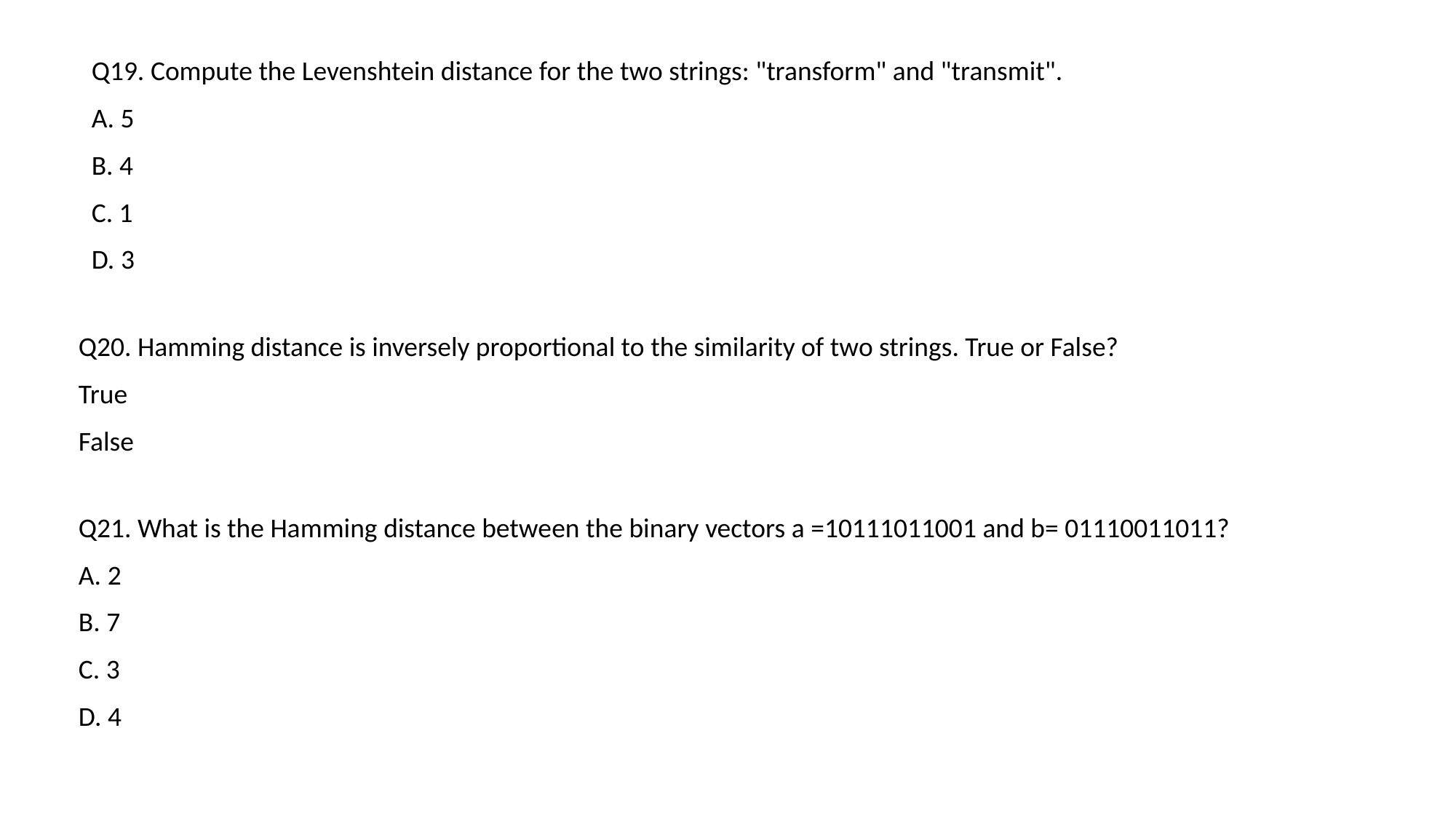

Q19. Compute the Levenshtein distance for the two strings: "transform" and "transmit".
A. 5
B. 4
C. 1
D. 3
Q20. Hamming distance is inversely proportional to the similarity of two strings. True or False?
True
False
Q21. What is the Hamming distance between the binary vectors a =10111011001 and b= 01110011011?
A. 2
B. 7
C. 3
D. 4